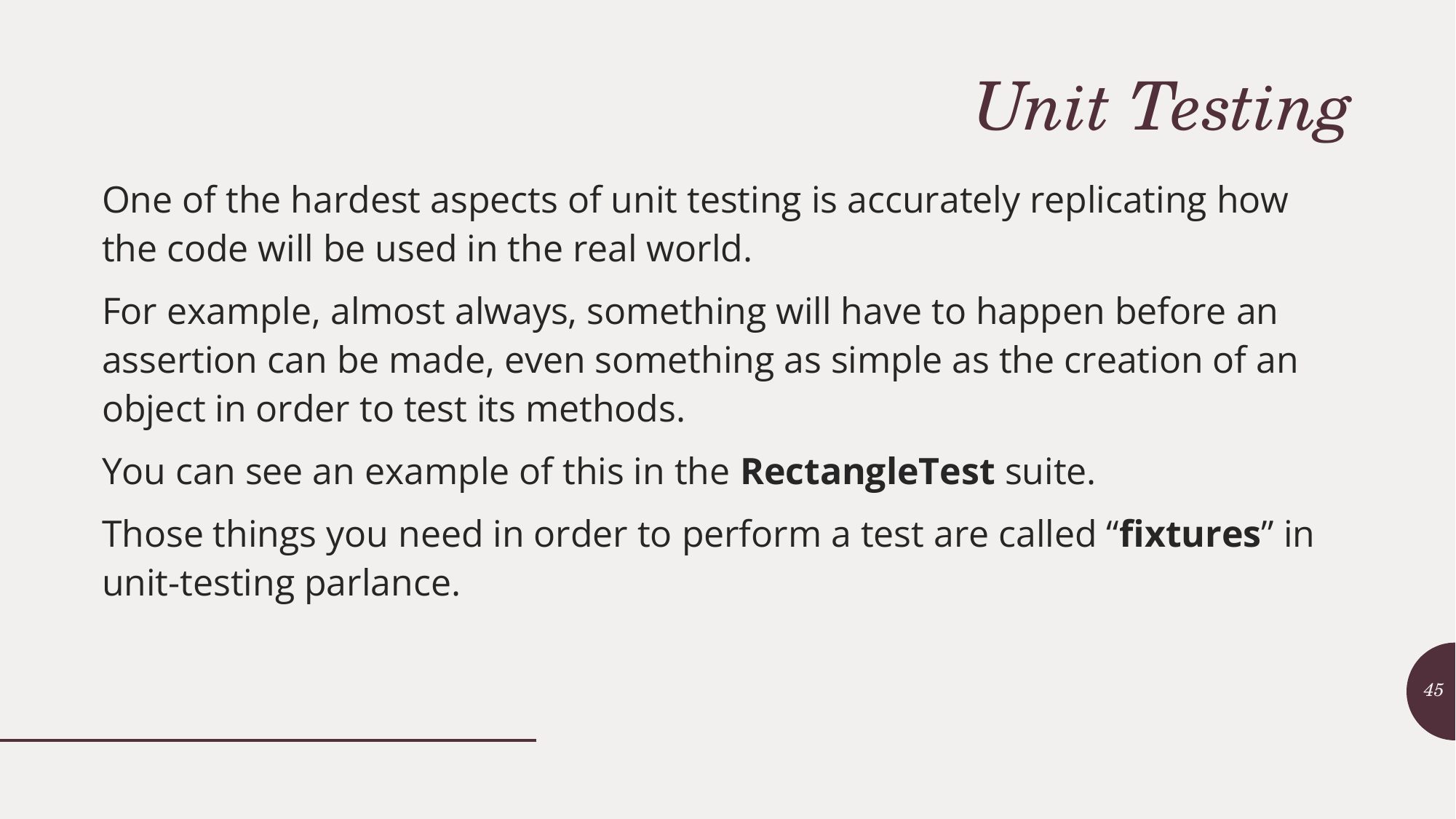

# Unit Testing
One of the hardest aspects of unit testing is accurately replicating how the code will be used in the real world.
For example, almost always, something will have to happen before an assertion can be made, even something as simple as the creation of an object in order to test its methods.
You can see an example of this in the RectangleTest suite.
Those things you need in order to perform a test are called “fixtures” in unit-testing parlance.

45